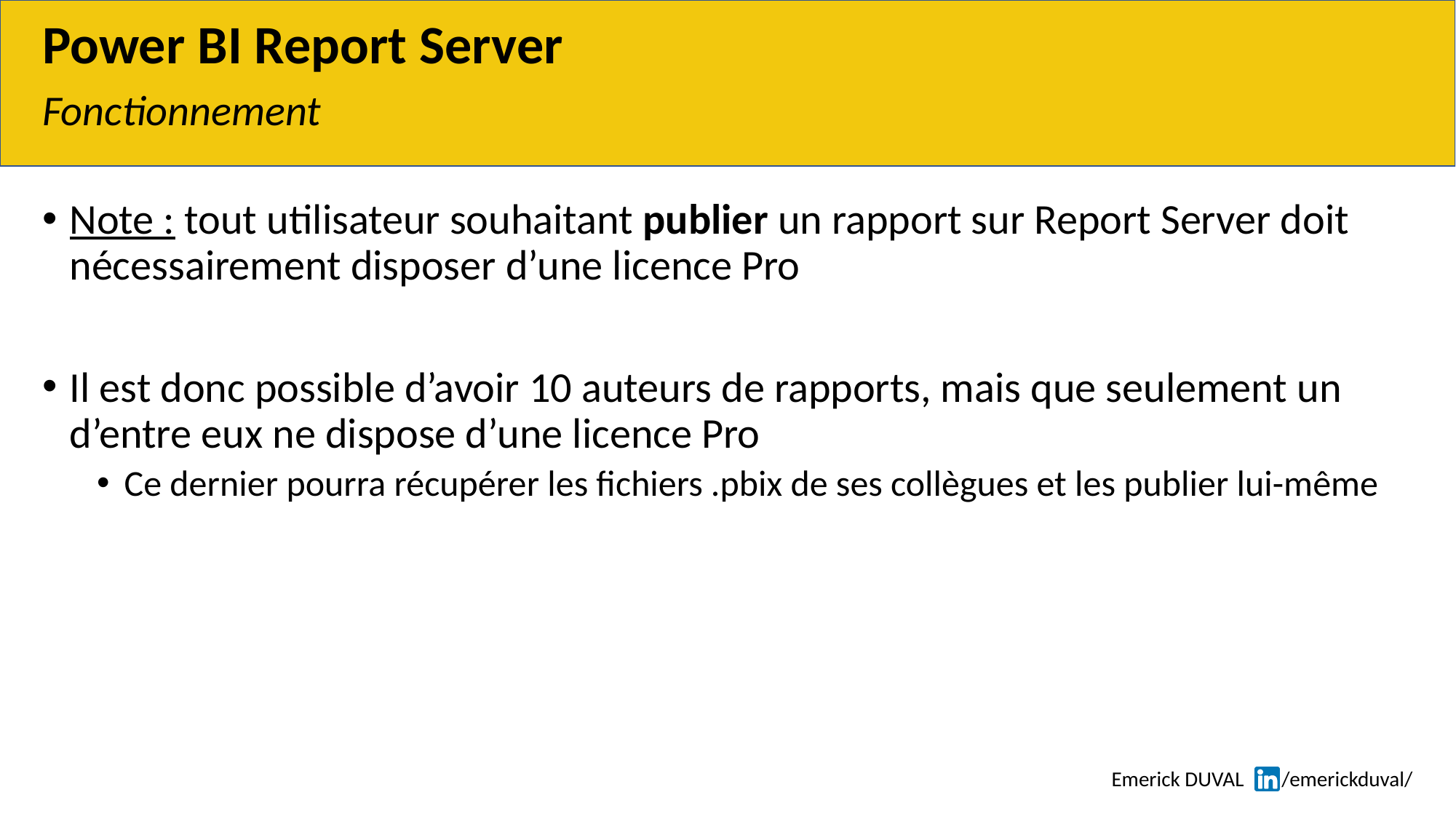

# Power BI Report Server
Fonctionnement
Note : tout utilisateur souhaitant publier un rapport sur Report Server doit nécessairement disposer d’une licence Pro

Il est donc possible d’avoir 10 auteurs de rapports, mais que seulement un d’entre eux ne dispose d’une licence Pro
Ce dernier pourra récupérer les fichiers .pbix de ses collègues et les publier lui-même